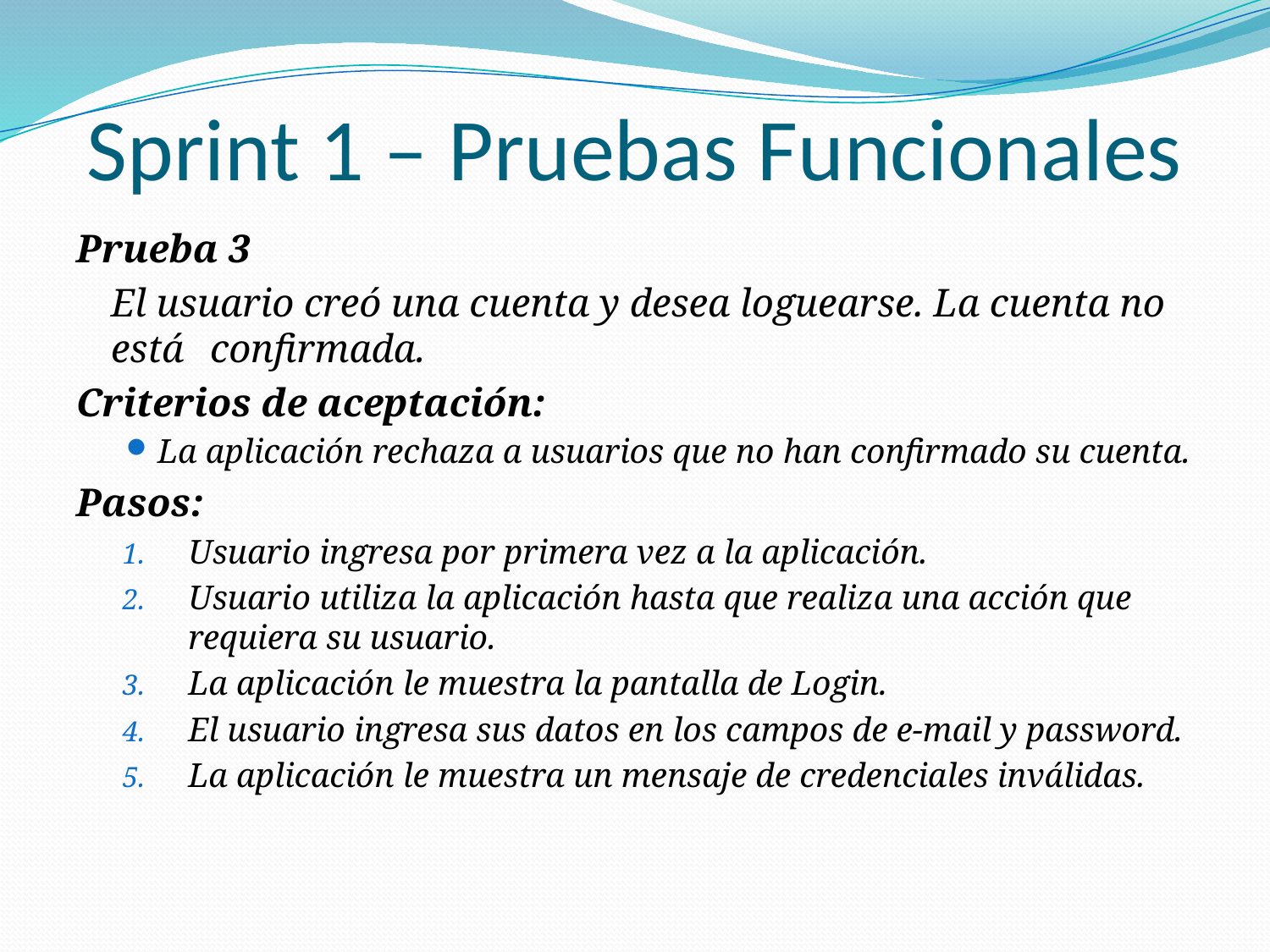

# Sprint 1 – Pruebas Funcionales
Prueba 3
	El usuario creó una cuenta y desea loguearse. La cuenta no está 	confirmada.
Criterios de aceptación:
La aplicación rechaza a usuarios que no han confirmado su cuenta.
Pasos:
Usuario ingresa por primera vez a la aplicación.
Usuario utiliza la aplicación hasta que realiza una acción que requiera su usuario.
La aplicación le muestra la pantalla de Login.
El usuario ingresa sus datos en los campos de e-mail y password.
La aplicación le muestra un mensaje de credenciales inválidas.